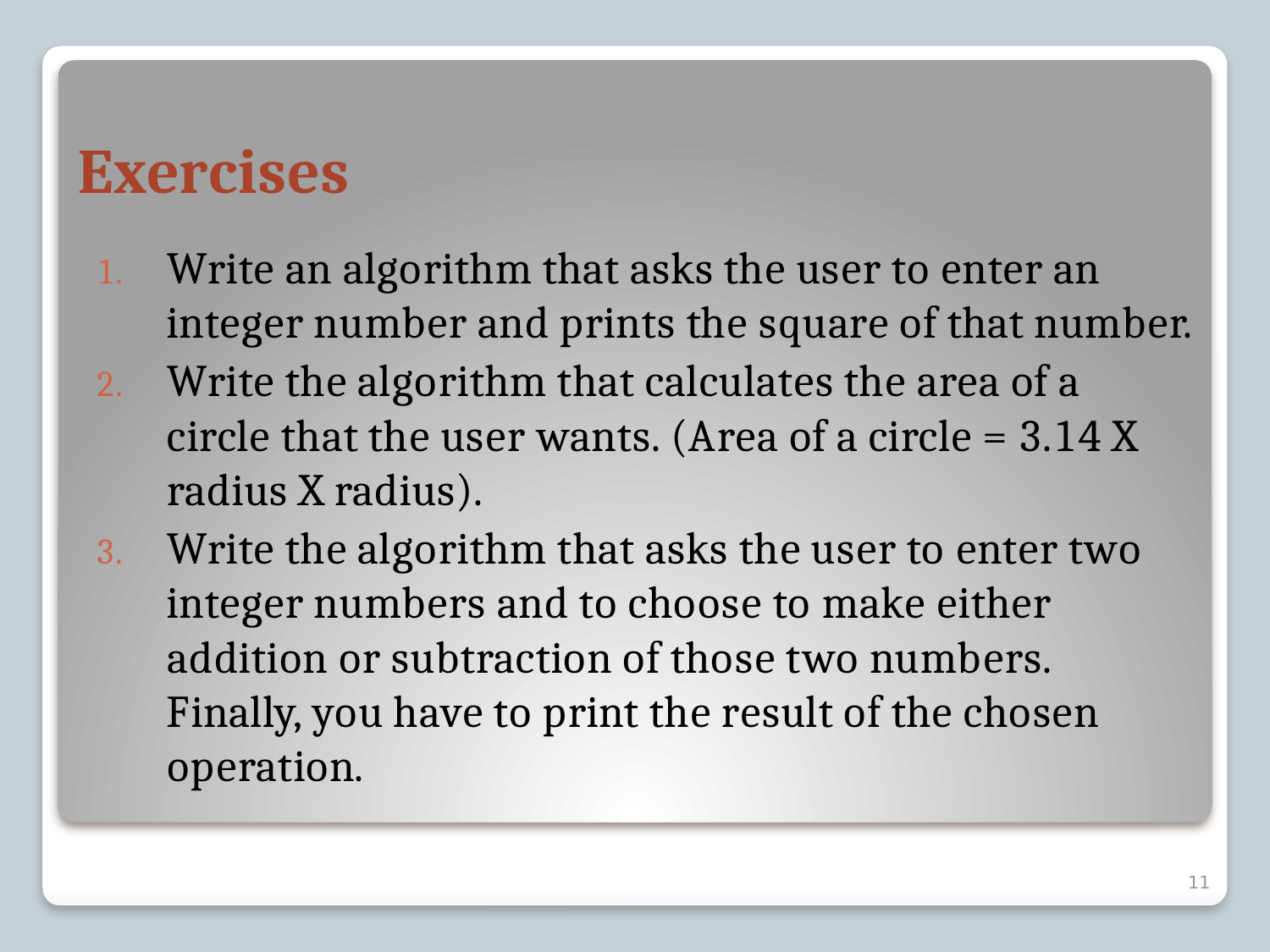

# Exercises
Write an algorithm that asks the user to enter an integer number and prints the square of that number.
Write the algorithm that calculates the area of a circle that the user wants. (Area of a circle = 3.14 X radius X radius).
Write the algorithm that asks the user to enter two integer numbers and to choose to make either addition or subtraction of those two numbers. Finally, you have to print the result of the chosen operation.

11